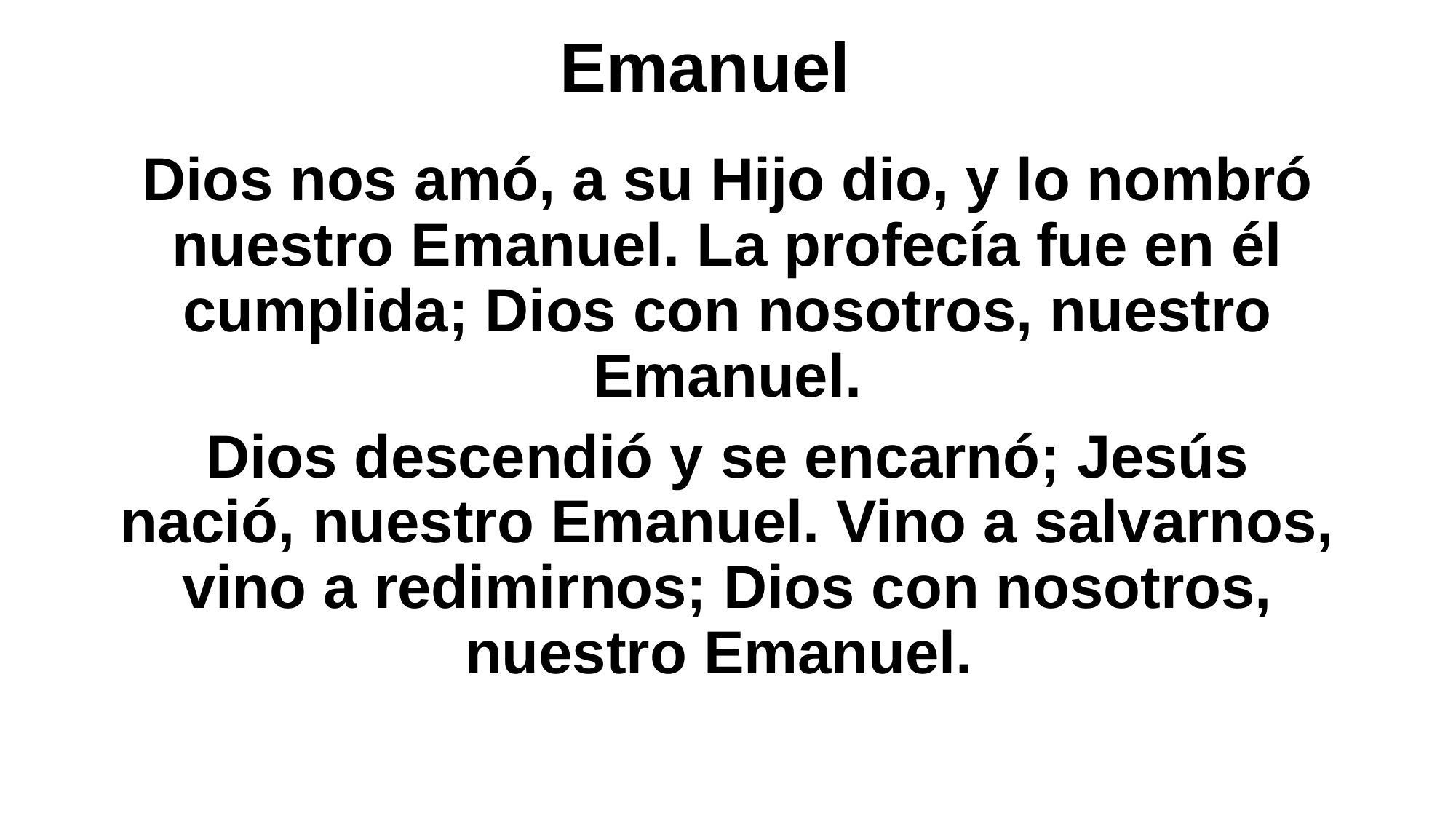

# Emanuel
Dios nos amó, a su Hijo dio, y lo nombró nuestro Emanuel. La profecía fue en él cumplida; Dios con nosotros, nuestro Emanuel.
Dios descendió y se encarnó; Jesús nació, nuestro Emanuel. Vino a salvarnos, vino a redimirnos; Dios con nosotros, nuestro Emanuel.